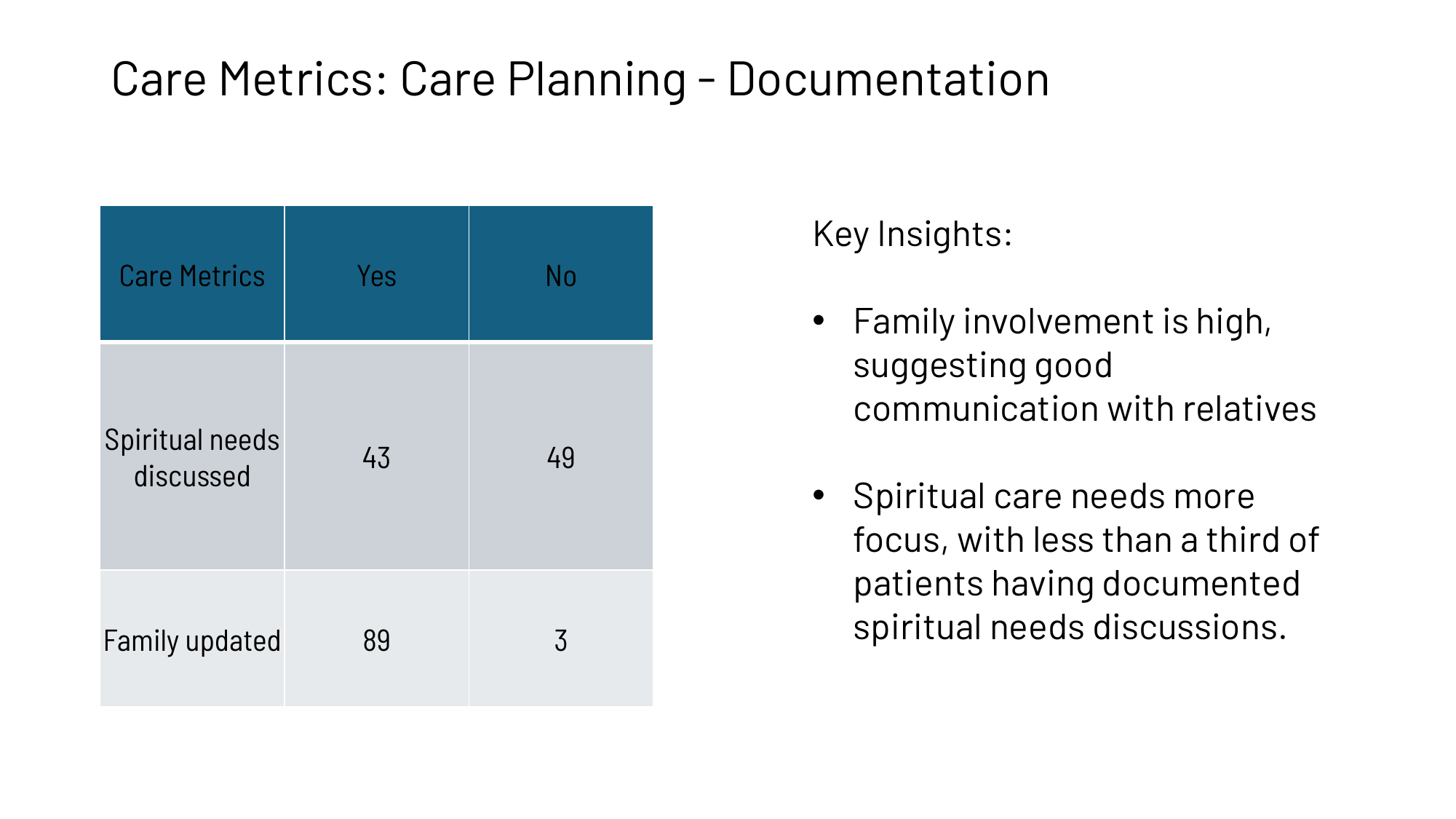

# Care Metrics: Care Planning - Documentation
| Care Metrics | Yes | No |
| --- | --- | --- |
| Spiritual needs discussed | 43 | 49 |
| Family updated | 89 | 3 |
Key Insights:

Family involvement is high, suggesting good communication with relatives

Spiritual care needs more focus, with less than a third of patients having documented spiritual needs discussions.